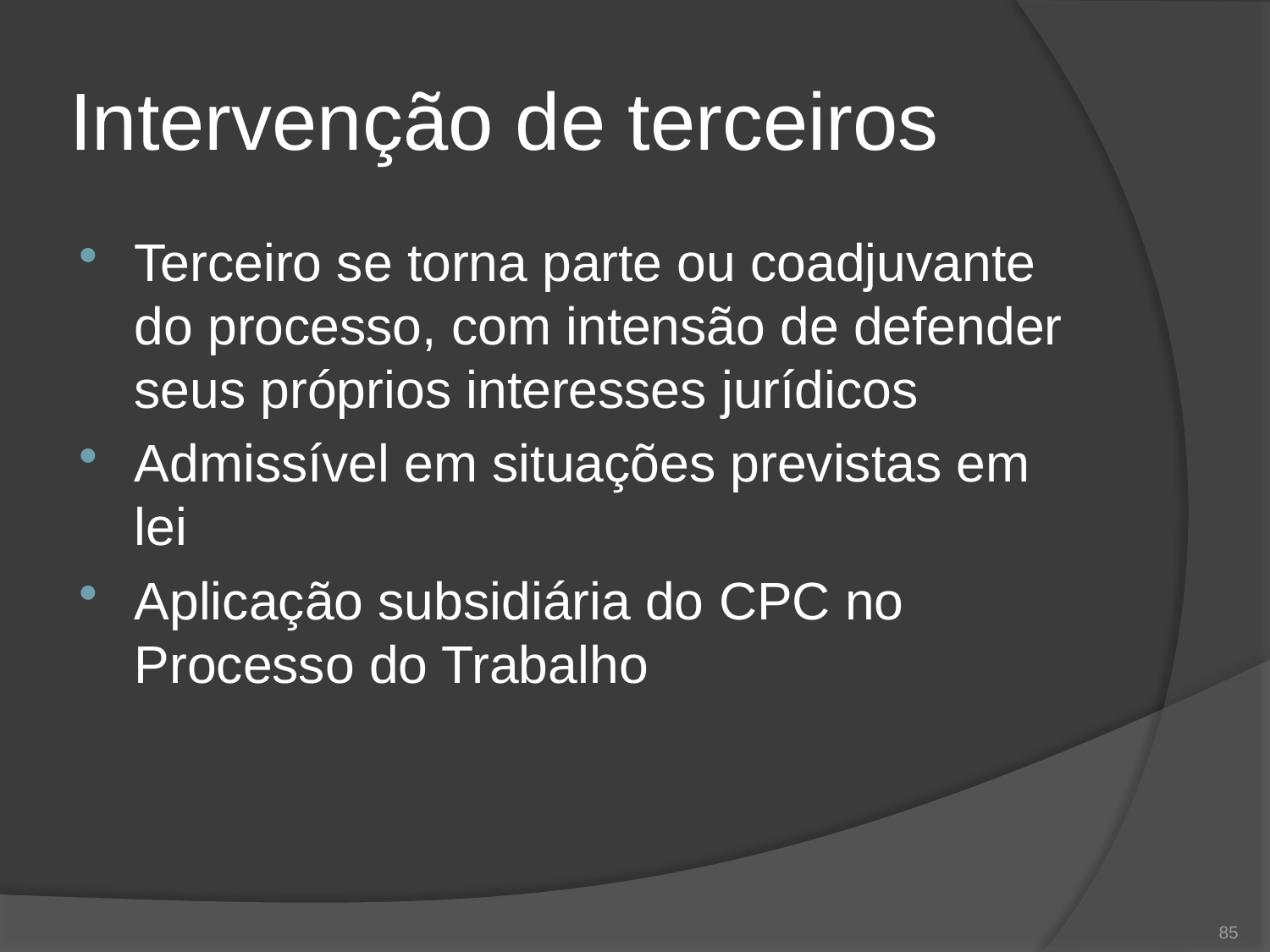

# Intervenção de terceiros
Terceiro se torna parte ou coadjuvante do processo, com intensão de defender seus próprios interesses jurídicos
Admissível em situações previstas em lei
Aplicação subsidiária do CPC no Processo do Trabalho
85